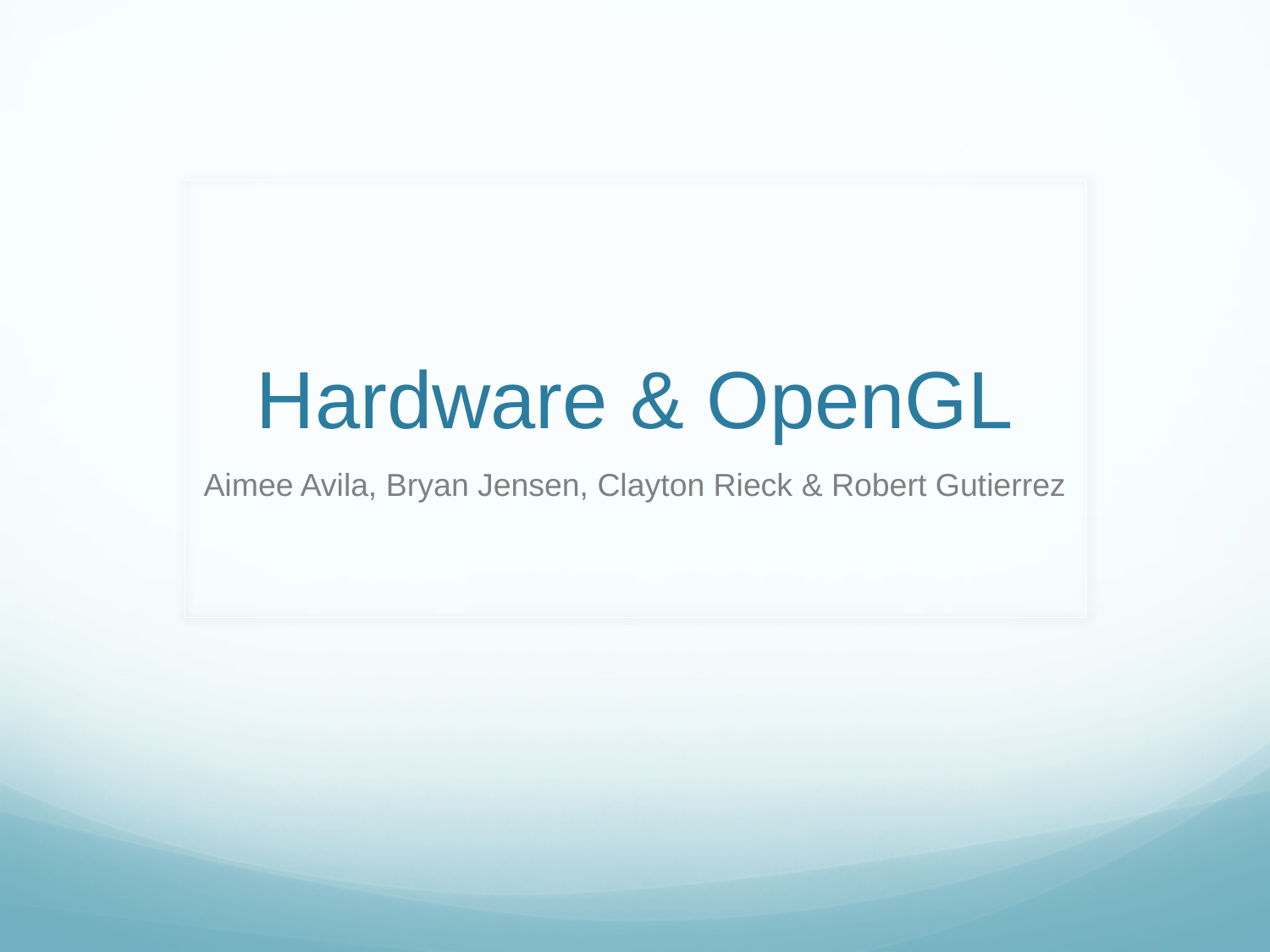

# Hardware & OpenGL
Aimee Avila, Bryan Jensen, Clayton Rieck & Robert Gutierrez